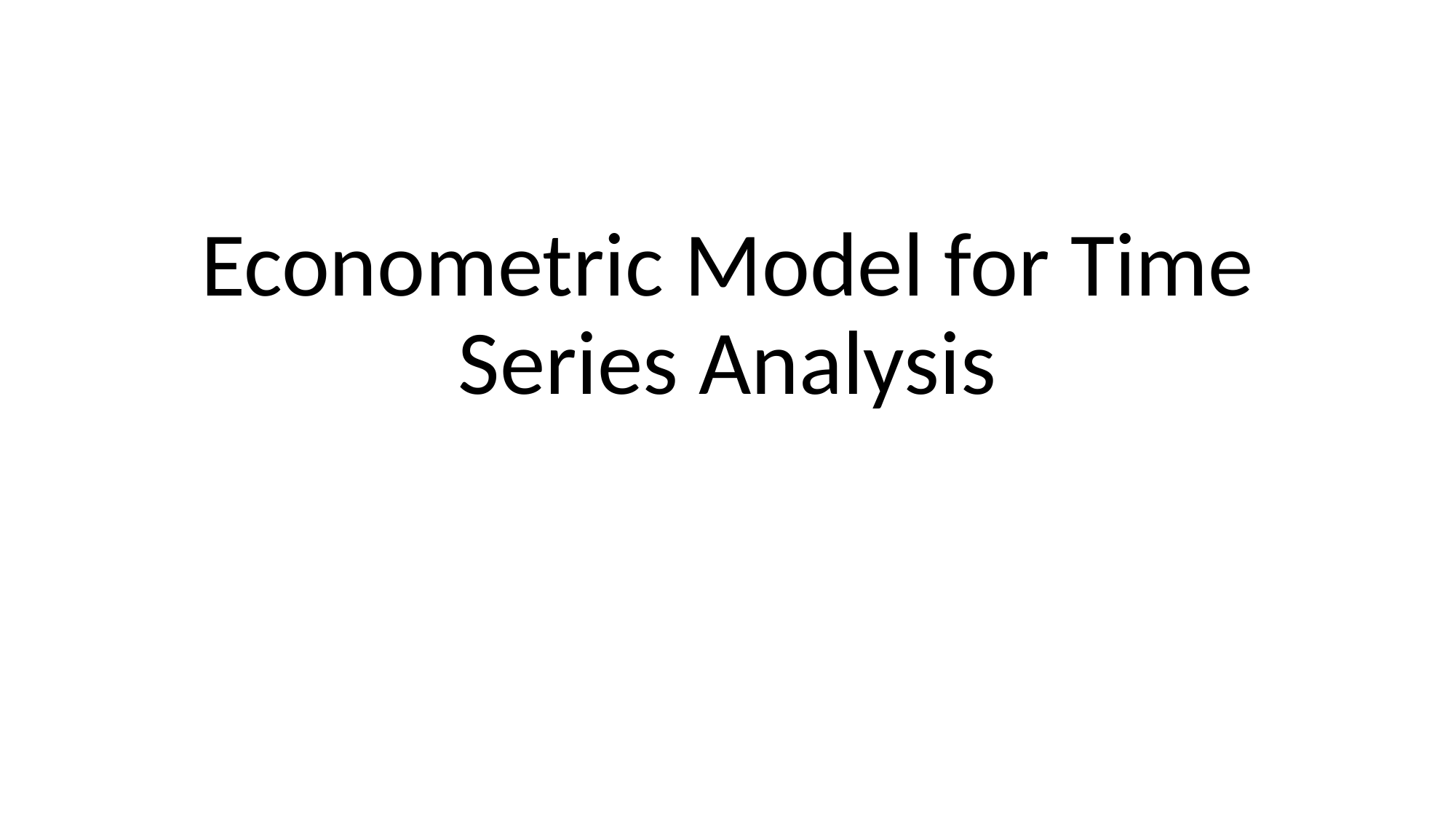

# Econometric Model for Time Series Analysis